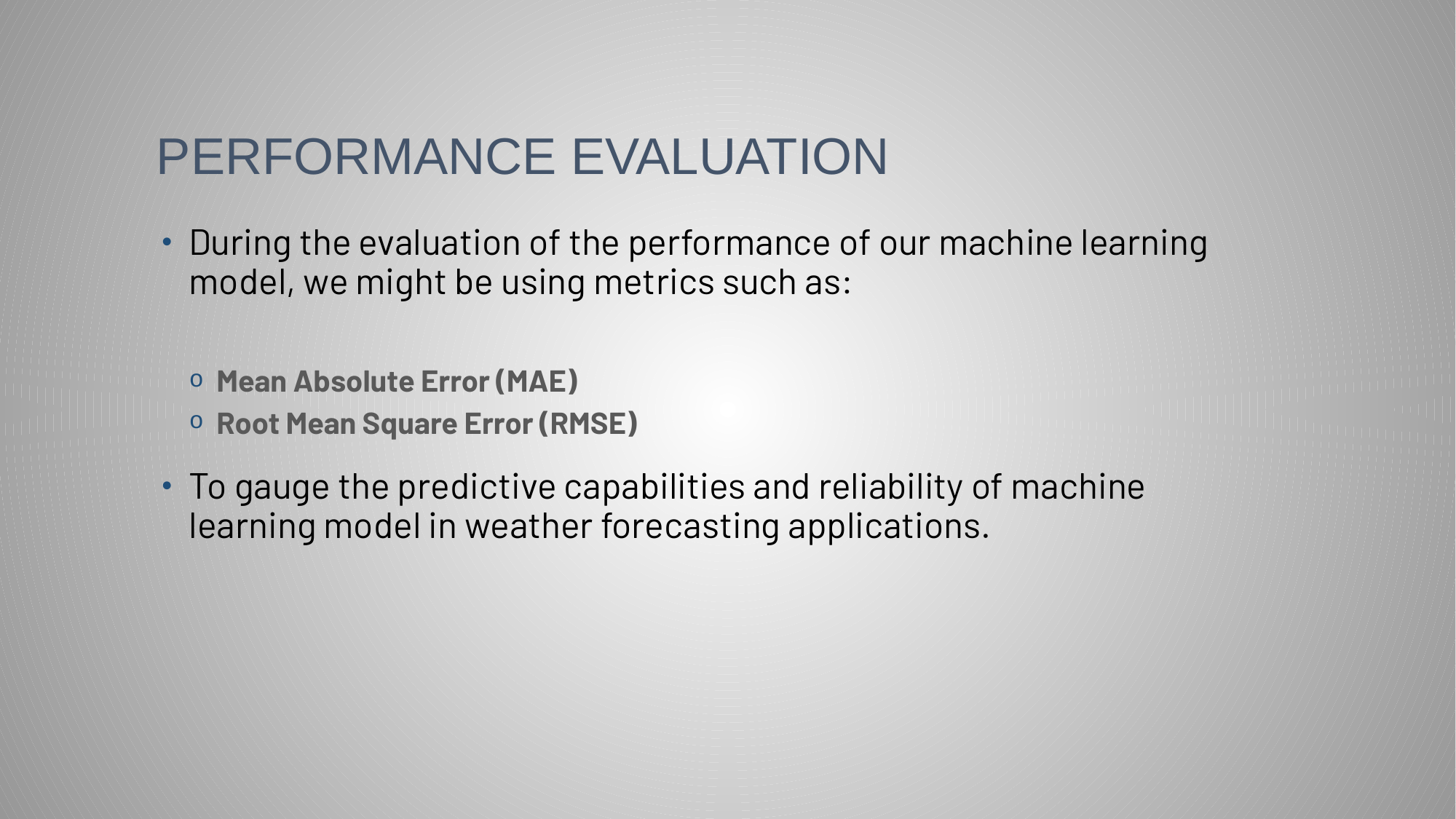

# Performance evaluation
During the evaluation of the performance of our machine learning model, we might be using metrics such as:

Mean Absolute Error (MAE)
Root Mean Square Error (RMSE)
To gauge the predictive capabilities and reliability of machine learning model in weather forecasting applications.